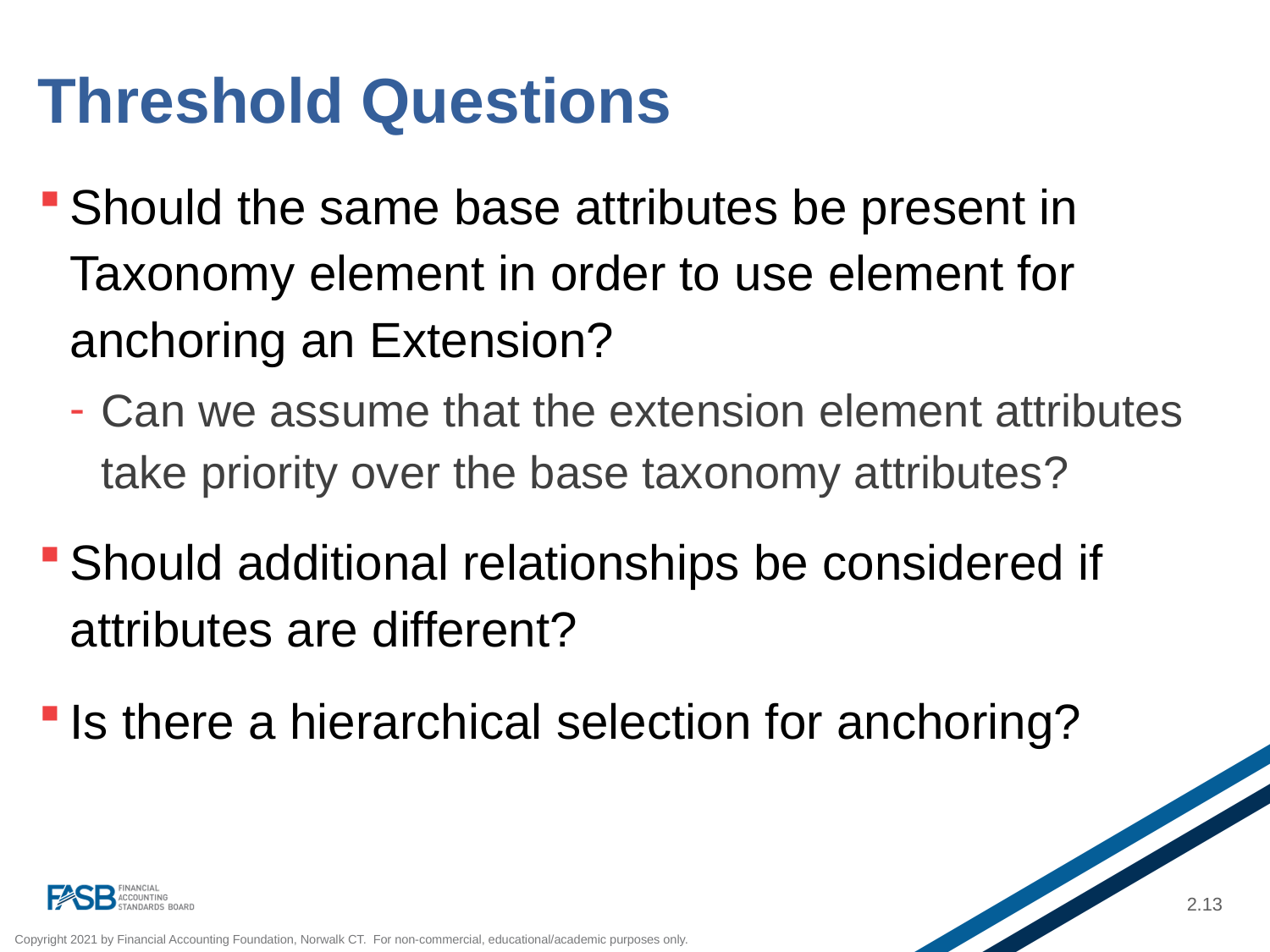

# Threshold Questions
Should the same base attributes be present in Taxonomy element in order to use element for anchoring an Extension?
Can we assume that the extension element attributes take priority over the base taxonomy attributes?
Should additional relationships be considered if attributes are different?
Is there a hierarchical selection for anchoring?

2.13